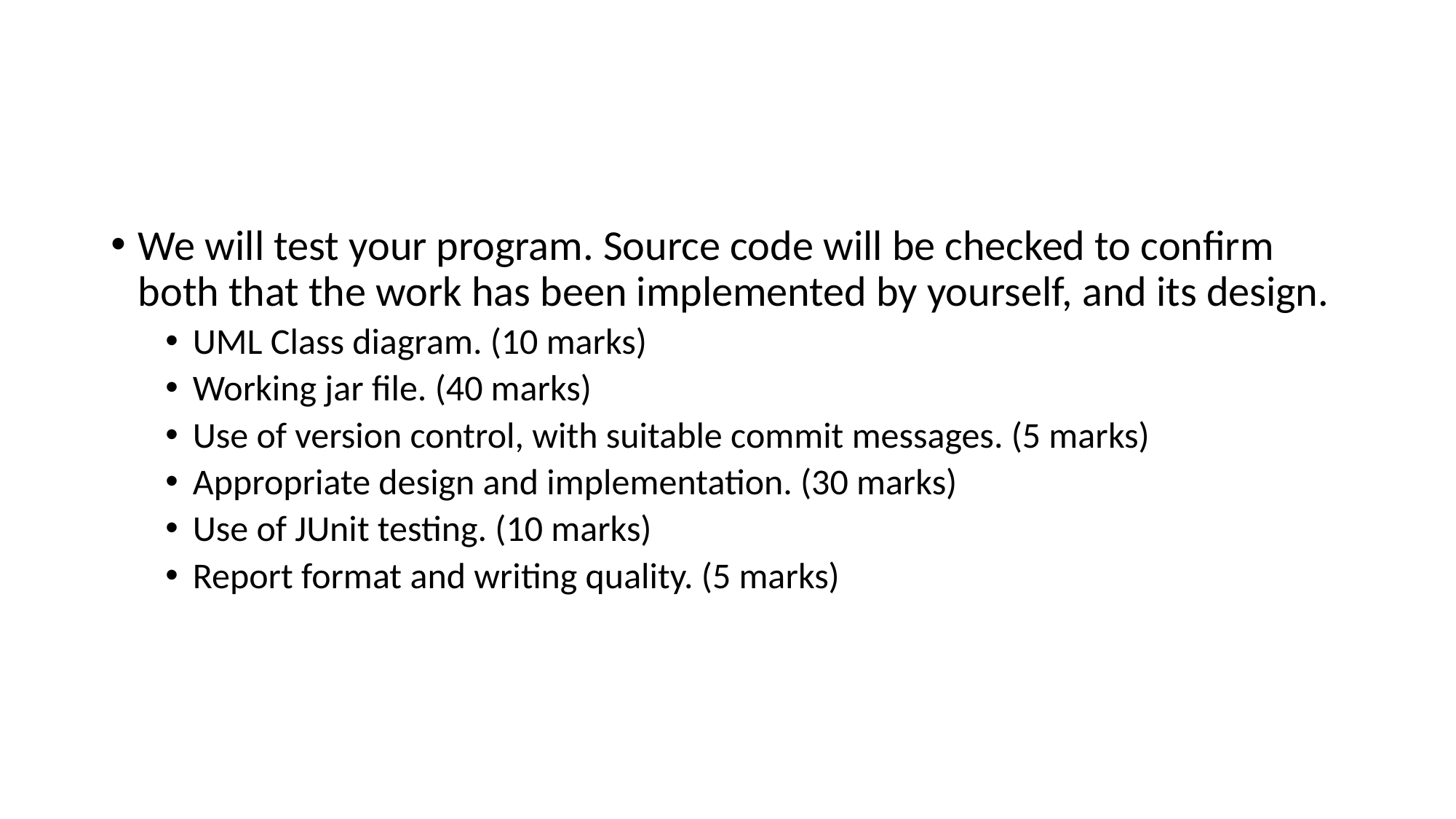

#
We will test your program. Source code will be checked to confirm both that the work has been implemented by yourself, and its design.
UML Class diagram. (10 marks)
Working jar file. (40 marks)
Use of version control, with suitable commit messages. (5 marks)
Appropriate design and implementation. (30 marks)
Use of JUnit testing. (10 marks)
Report format and writing quality. (5 marks)